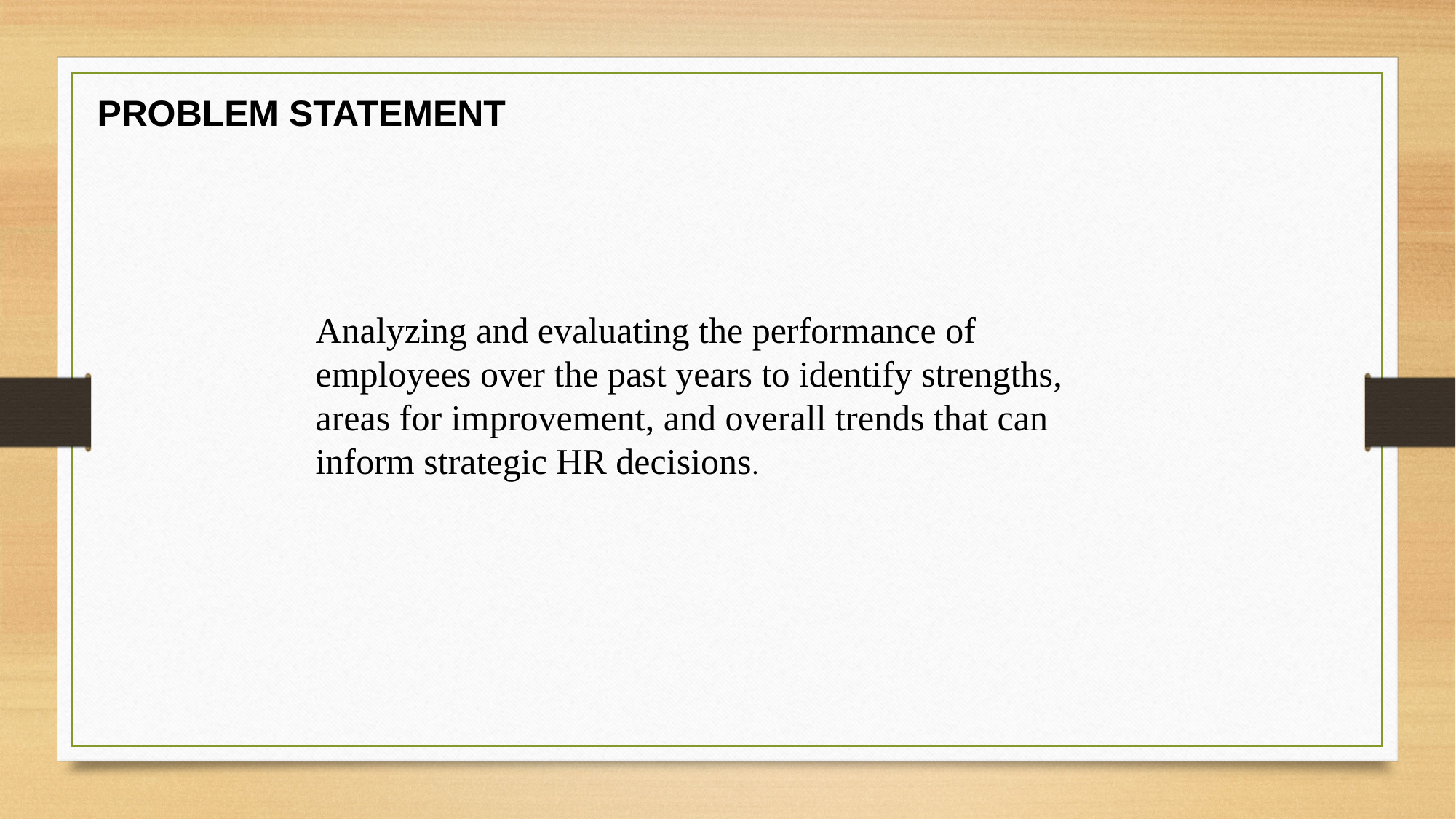

PROBLEM STATEMENT
Analyzing and evaluating the performance of
employees over the past years to identify strengths,
areas for improvement, and overall trends that can
inform strategic HR decisions.